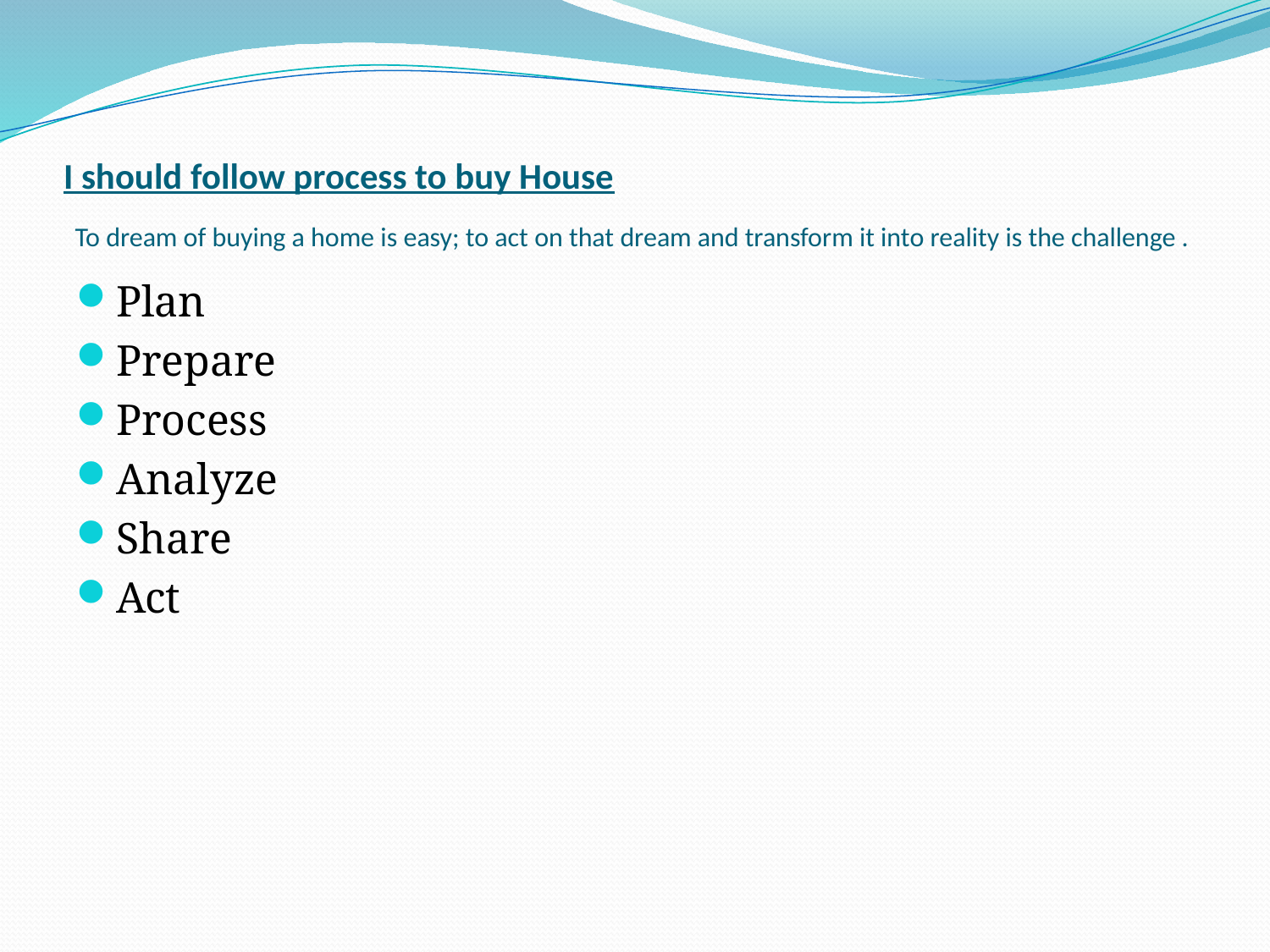

# I should follow process to buy House To dream of buying a home is easy; to act on that dream and transform it into reality is the challenge .
Plan
Prepare
Process
Analyze
Share
Act